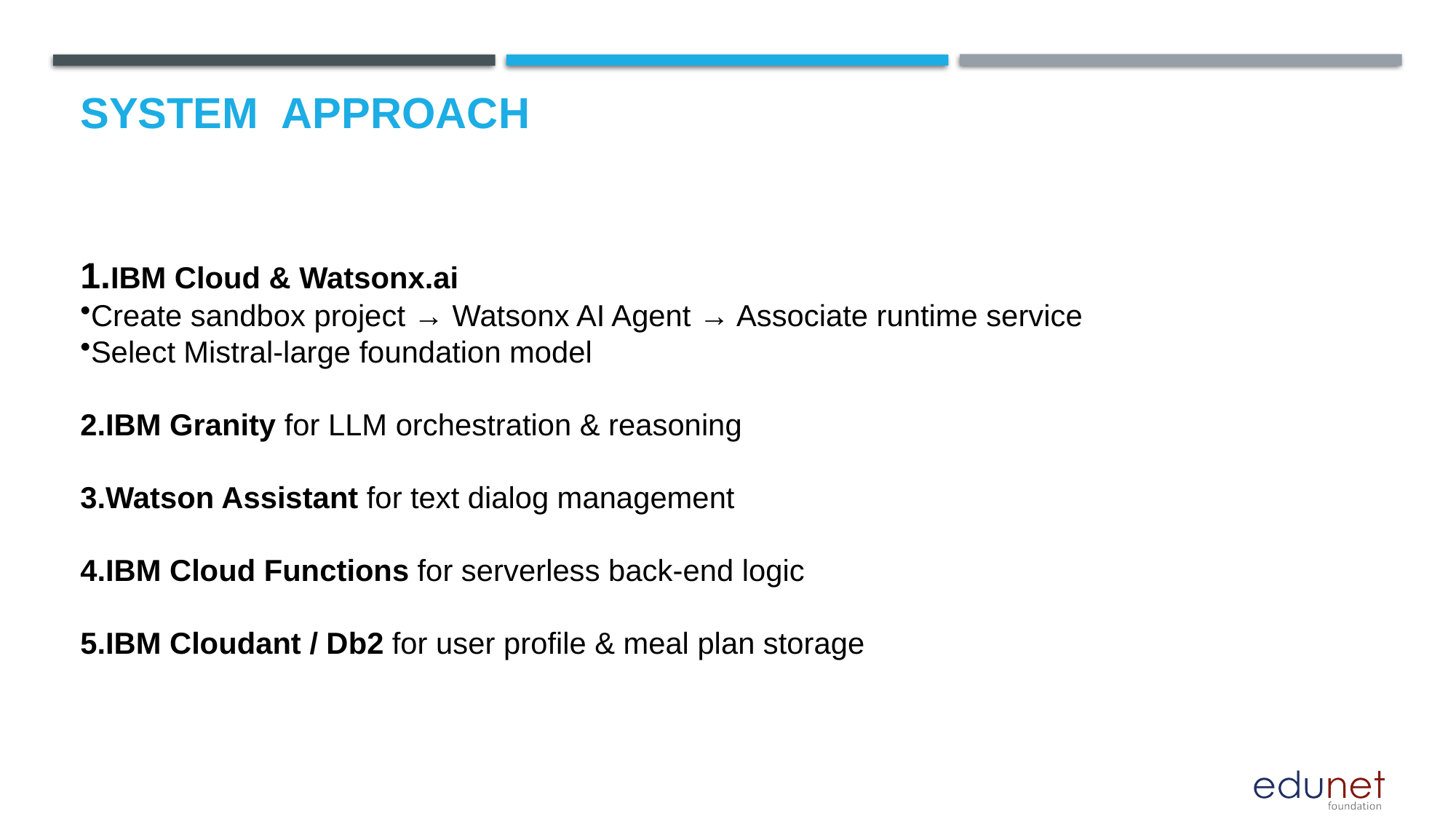

# System  Approach

1.IBM Cloud & Watsonx.ai
Create sandbox project → Watsonx AI Agent → Associate runtime service
Select Mistral-large foundation model

2.IBM Granity for LLM orchestration & reasoning

3.Watson Assistant for text dialog management

4.IBM Cloud Functions for serverless back-end logic

5.IBM Cloudant / Db2 for user profile & meal plan storage